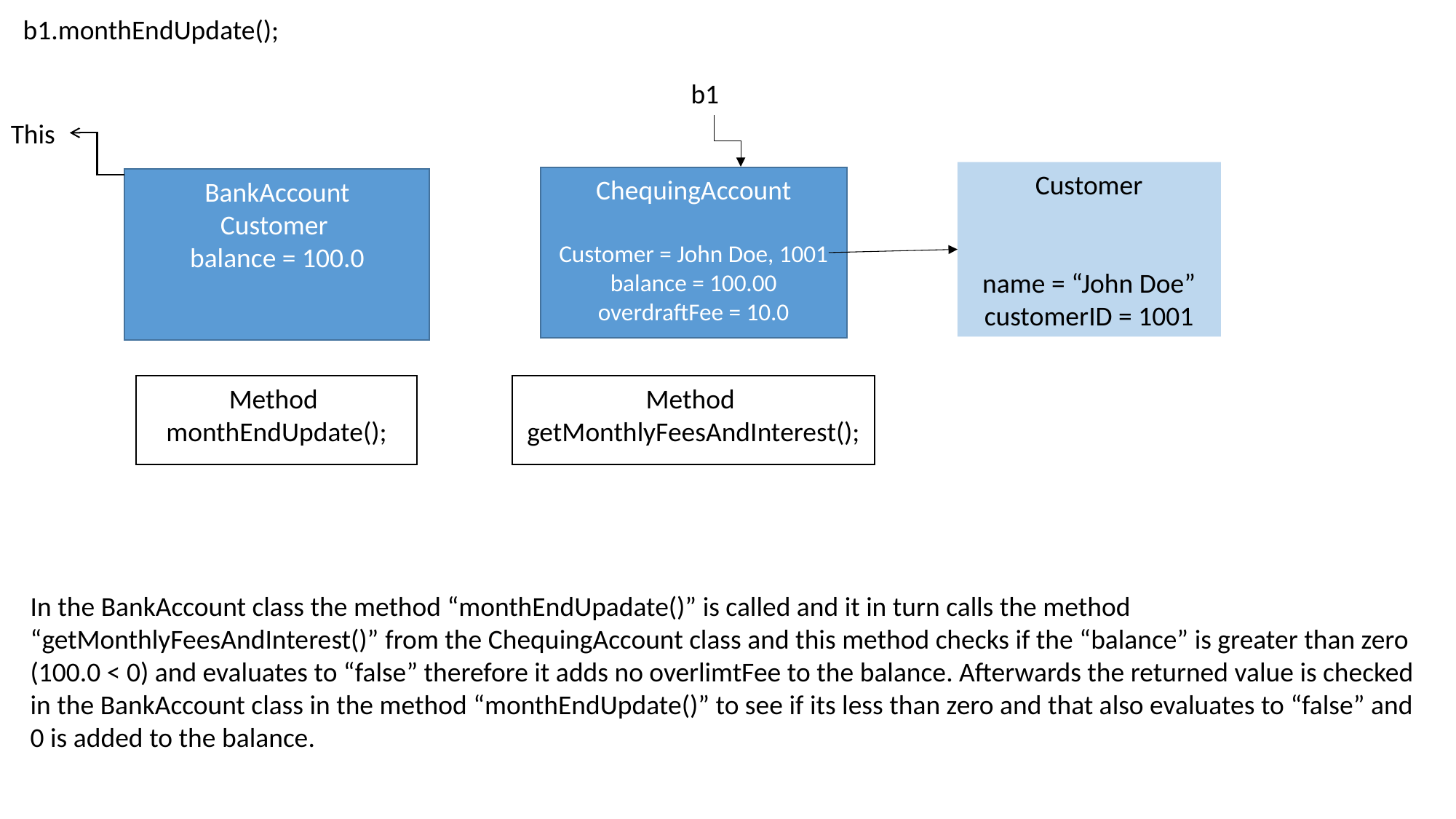

b1.monthEndUpdate();
b1
Customer

name = “John Doe”
customerID = 1001
ChequingAccount

Customer = John Doe, 1001
balance = 100.00
overdraftFee = 10.0
This
BankAccount
Customer
balance = 100.0
Method
monthEndUpdate();
Method
getMonthlyFeesAndInterest();
In the BankAccount class the method “monthEndUpadate()” is called and it in turn calls the method “getMonthlyFeesAndInterest()” from the ChequingAccount class and this method checks if the “balance” is greater than zero (100.0 < 0) and evaluates to “false” therefore it adds no overlimtFee to the balance. Afterwards the returned value is checked in the BankAccount class in the method “monthEndUpdate()” to see if its less than zero and that also evaluates to “false” and 0 is added to the balance.